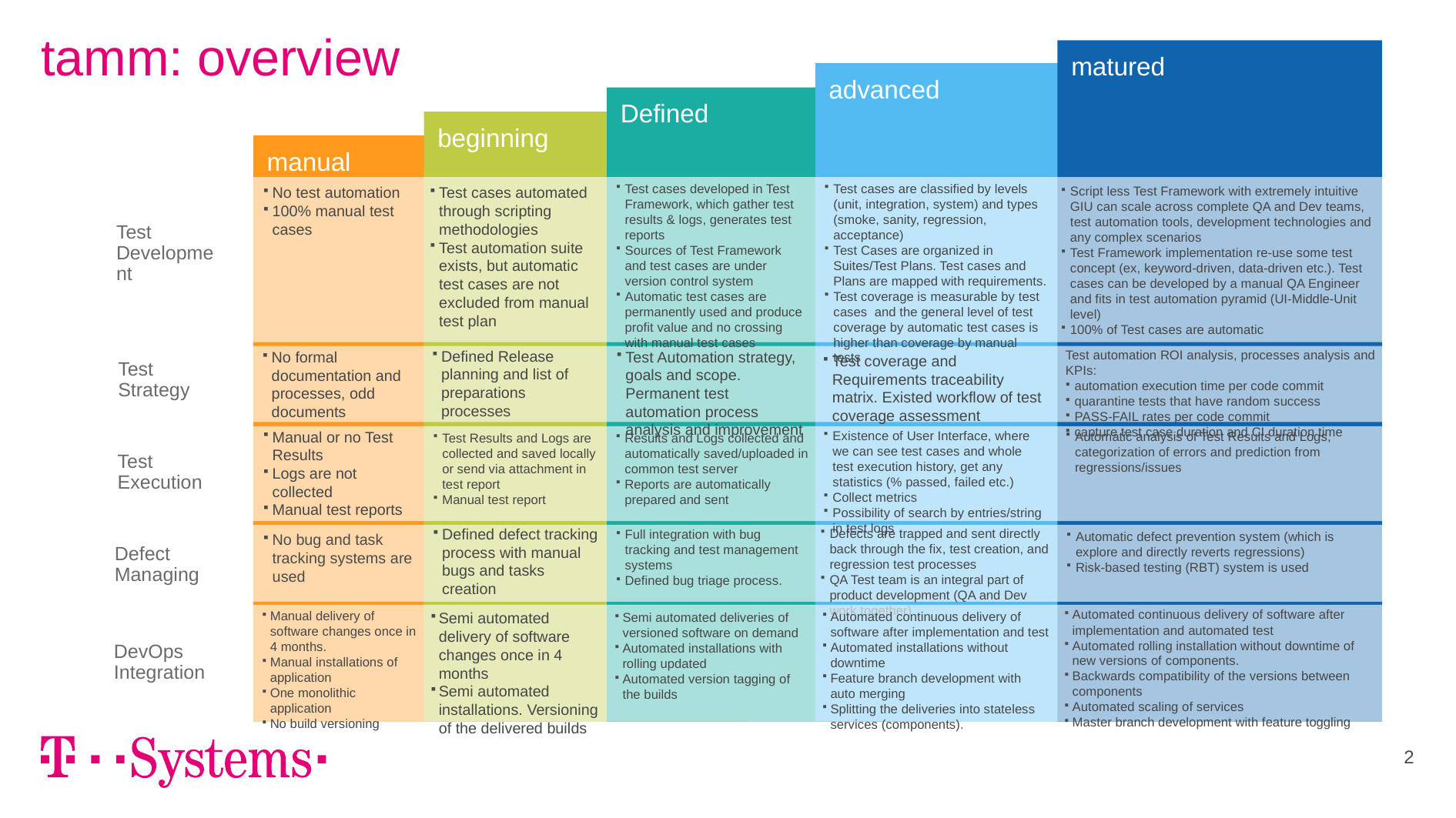

# tamm: overview
matured
advanced
Defined
beginning
manual
Test cases developed in Test Framework, which gather test results & logs, generates test reports
Sources of Test Framework and test cases are under version control system
Automatic test cases are permanently used and produce profit value and no crossing with manual test cases
Test cases are classified by levels (unit, integration, system) and types (smoke, sanity, regression, acceptance)
Test Cases are organized in Suites/Test Plans. Test cases and Plans are mapped with requirements.
Test coverage is measurable by test cases  and the general level of test coverage by automatic test cases is higher than coverage by manual tests

No test automation
100% manual test cases
Test cases automated  through scripting methodologies
Test automation suite exists, but automatic test cases are not excluded from manual test plan
Script less Test Framework with extremely intuitive GIU can scale across complete QA and Dev teams, test automation tools, development technologies and any complex scenarios
Test Framework implementation re-use some test concept (ex, keyword-driven, data-driven etc.). Test cases can be developed by a manual QA Engineer and fits in test automation pyramid (UI-Middle-Unit level)
100% of Test cases are automatic
Test
Development
Defined Release planning and list of preparations processes
Test Automation strategy, goals and scope. Permanent test automation process analysis and improvement
Test automation ROI analysis, processes analysis and KPIs:
automation execution time per code commit
quarantine tests that have random success
PASS-FAIL rates per code commit
capture test case duration and CI duration time
No formal documentation and processes, odd documents
Test
Strategy

Test coverage and Requirements traceability matrix. Existed workflow of test coverage assessment
Manual or no Test Results
Logs are not collected
Manual test reports
Existence of User Interface, where we can see test cases and whole test execution history, get any statistics (% passed, failed etc.)
Collect metrics
Possibility of search by entries/string in test logs
Automatic analysis of Test Results and Logs, categorization of errors and prediction from regressions/issues
Test Results and Logs are collected and saved locally or send via attachment in test report
Manual test report
Results and Logs collected and  automatically saved/uploaded in common test server
Reports are automatically prepared and sent

Test
Execution
Defined defect tracking process with manual bugs and tasks creation
Defects are trapped and sent directly back through the fix, test creation, and regression test processes
QA Test team is an integral part of product development (QA and Dev work together)
Full integration with bug tracking and test management systems
Defined bug triage process.
Automatic defect prevention system (which is explore and directly reverts regressions)
Risk-based testing (RBT) system is used

No bug and task tracking systems are used
Defect
Managing
Automated continuous delivery of software after implementation and automated test
Automated rolling installation without downtime of new versions of components.
Backwards compatibility of the versions between components
Automated scaling of services
Master branch development with feature toggling

Manual delivery of software changes once in 4 months.
Manual installations of application
One monolithic application
No build versioning
Semi automated delivery of software changes once in 4 months
Semi automated installations. Versioning of the delivered builds

Automated continuous delivery of software after implementation and test
Automated installations without downtime
Feature branch development with auto merging
Splitting the deliveries into stateless services (components).
Semi automated deliveries of versioned software on demand
Automated installations with rolling updated
Automated version tagging of  the builds
DevOps Integration
2